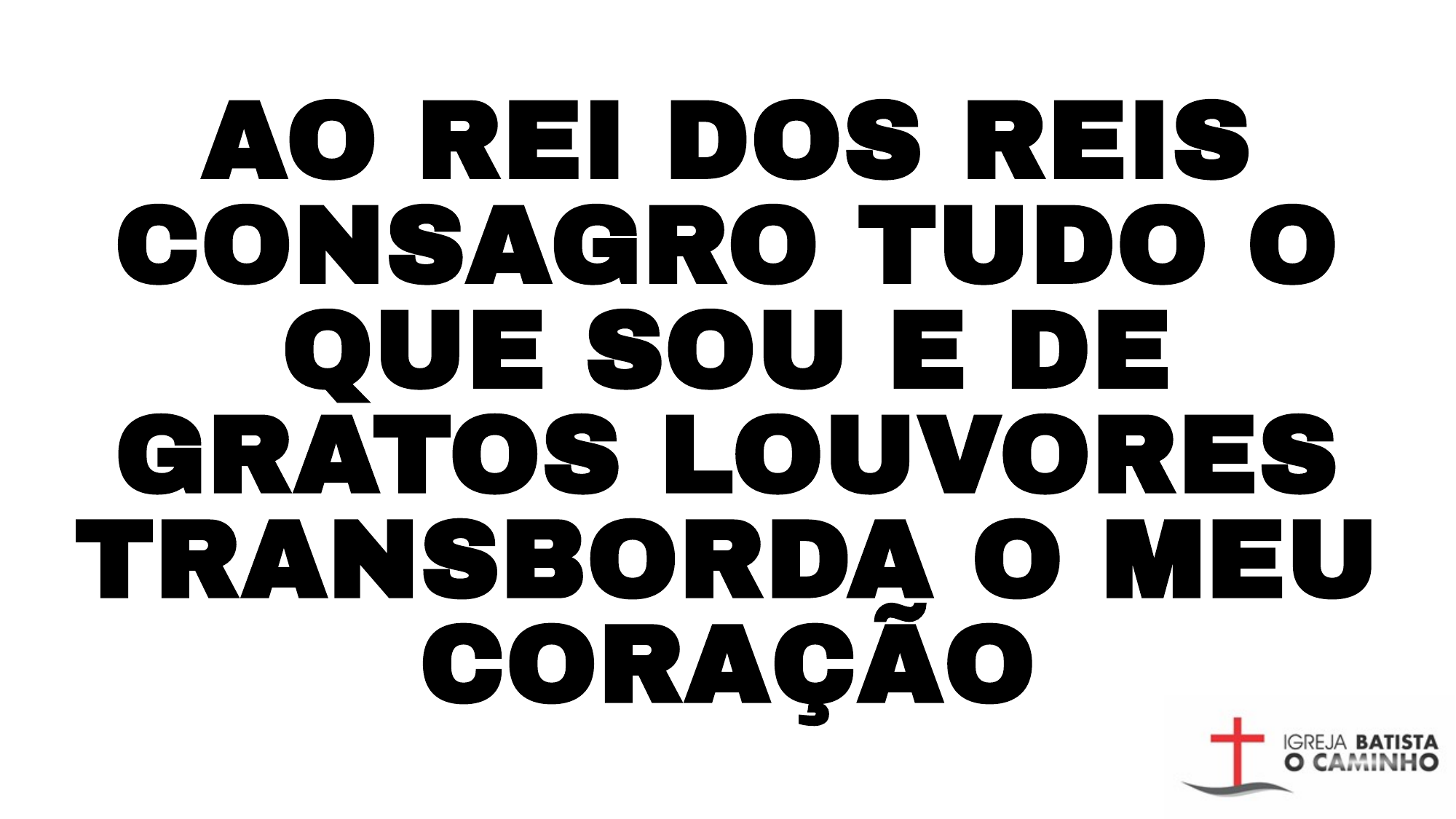

# AO REI DOS REIS CONSAGRO TUDO O QUE SOU E DE GRATOS LOUVORES TRANSBORDA O MEU CORAÇÃO